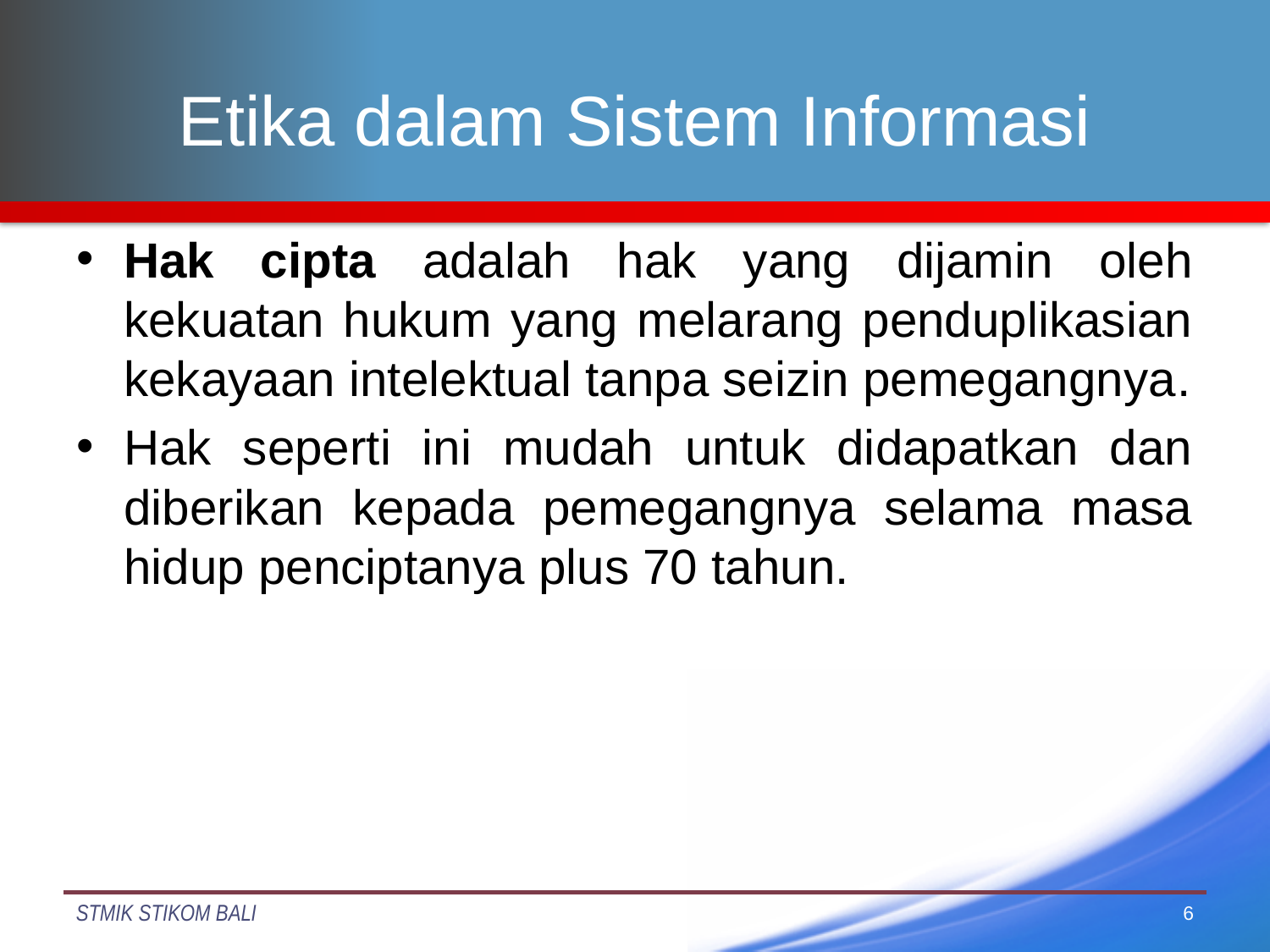

# Etika dalam Sistem Informasi
Hak cipta adalah hak yang dijamin oleh kekuatan hukum yang melarang penduplikasian kekayaan intelektual tanpa seizin pemegangnya.
Hak seperti ini mudah untuk didapatkan dan diberikan kepada pemegangnya selama masa hidup penciptanya plus 70 tahun.

6